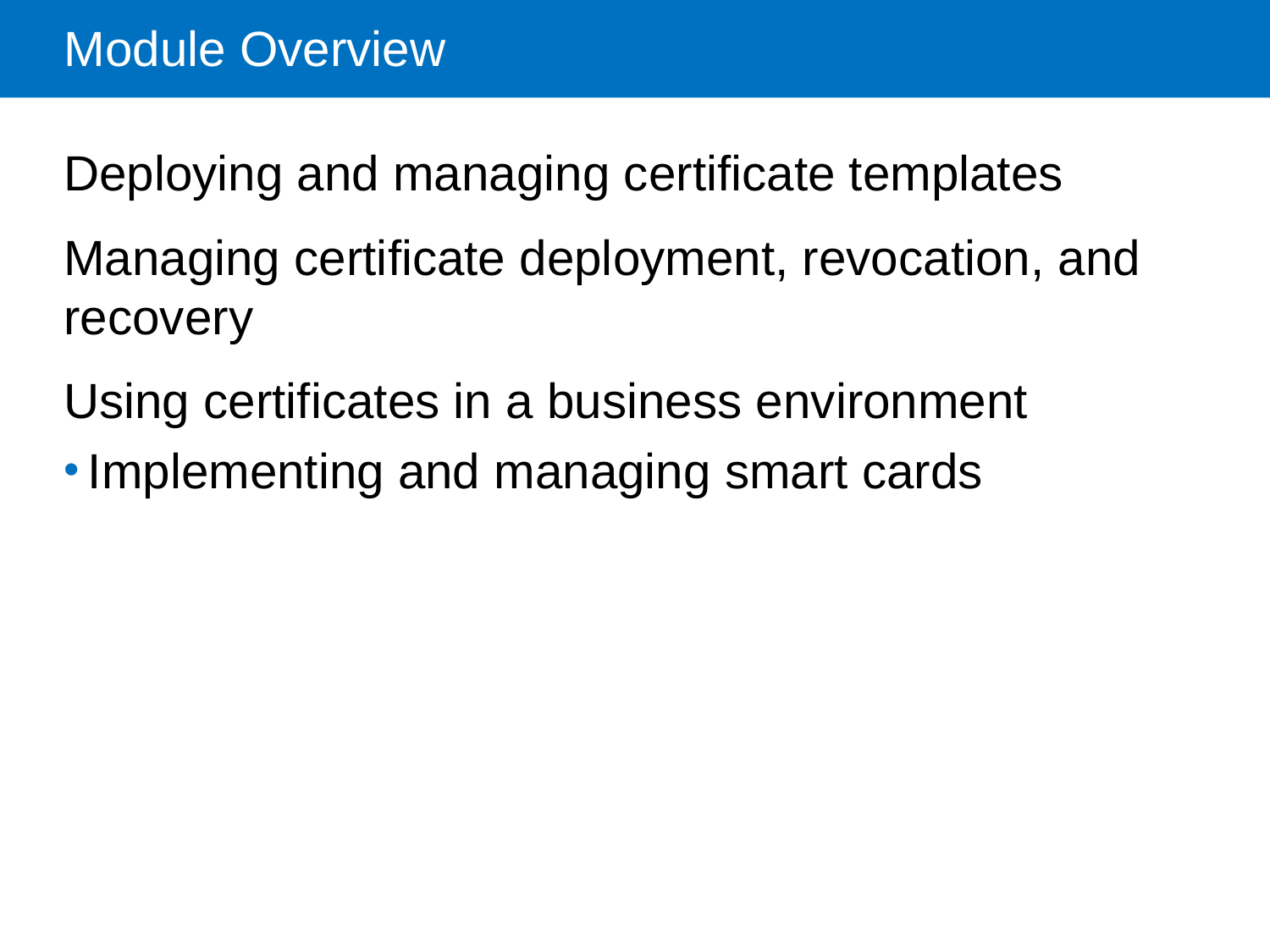

# Module Overview
Deploying and managing certificate templates
Managing certificate deployment, revocation, and recovery
Using certificates in a business environment
Implementing and managing smart cards